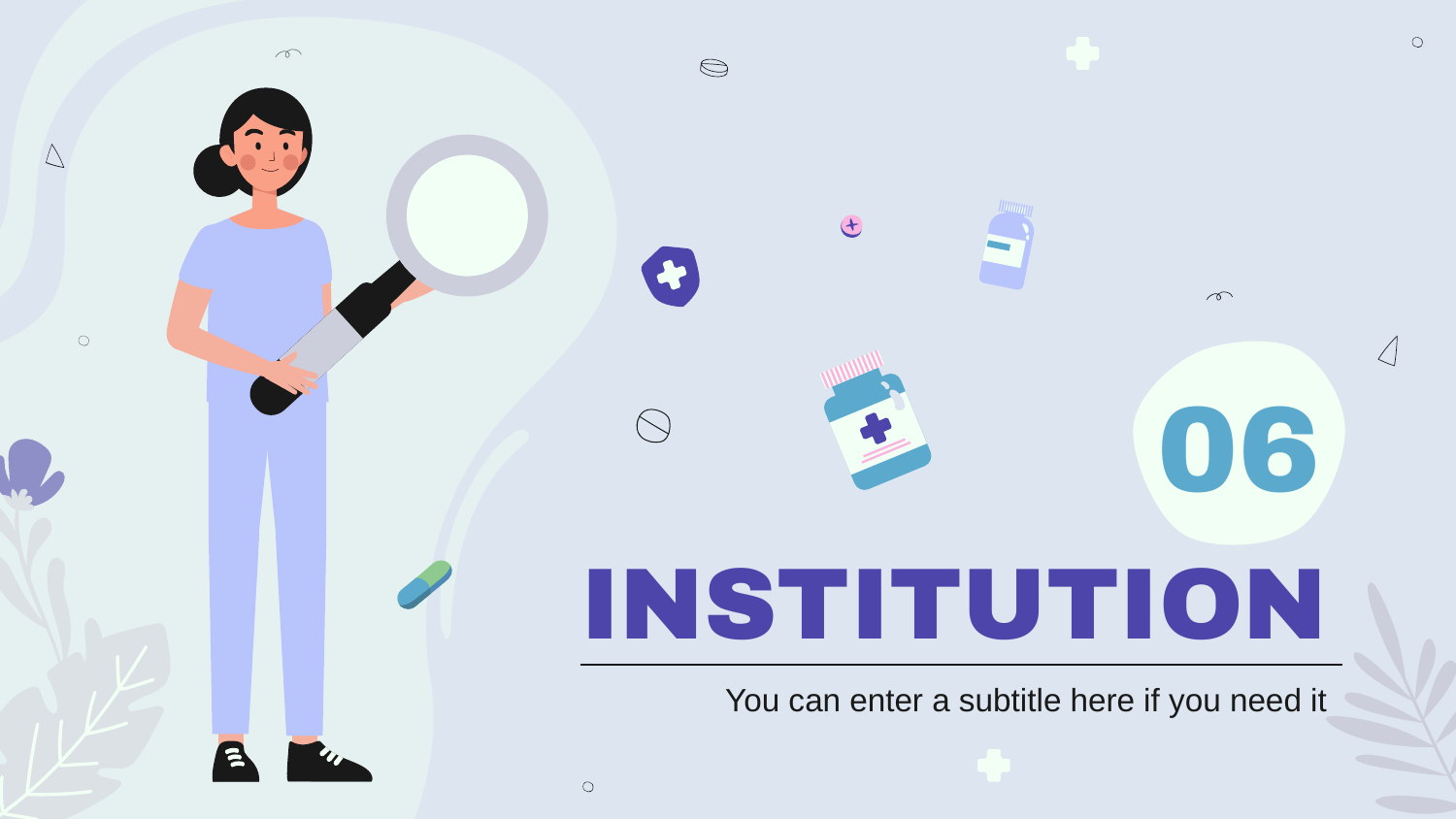

06

# INSTITUTION

You can enter a subtitle here if you need it